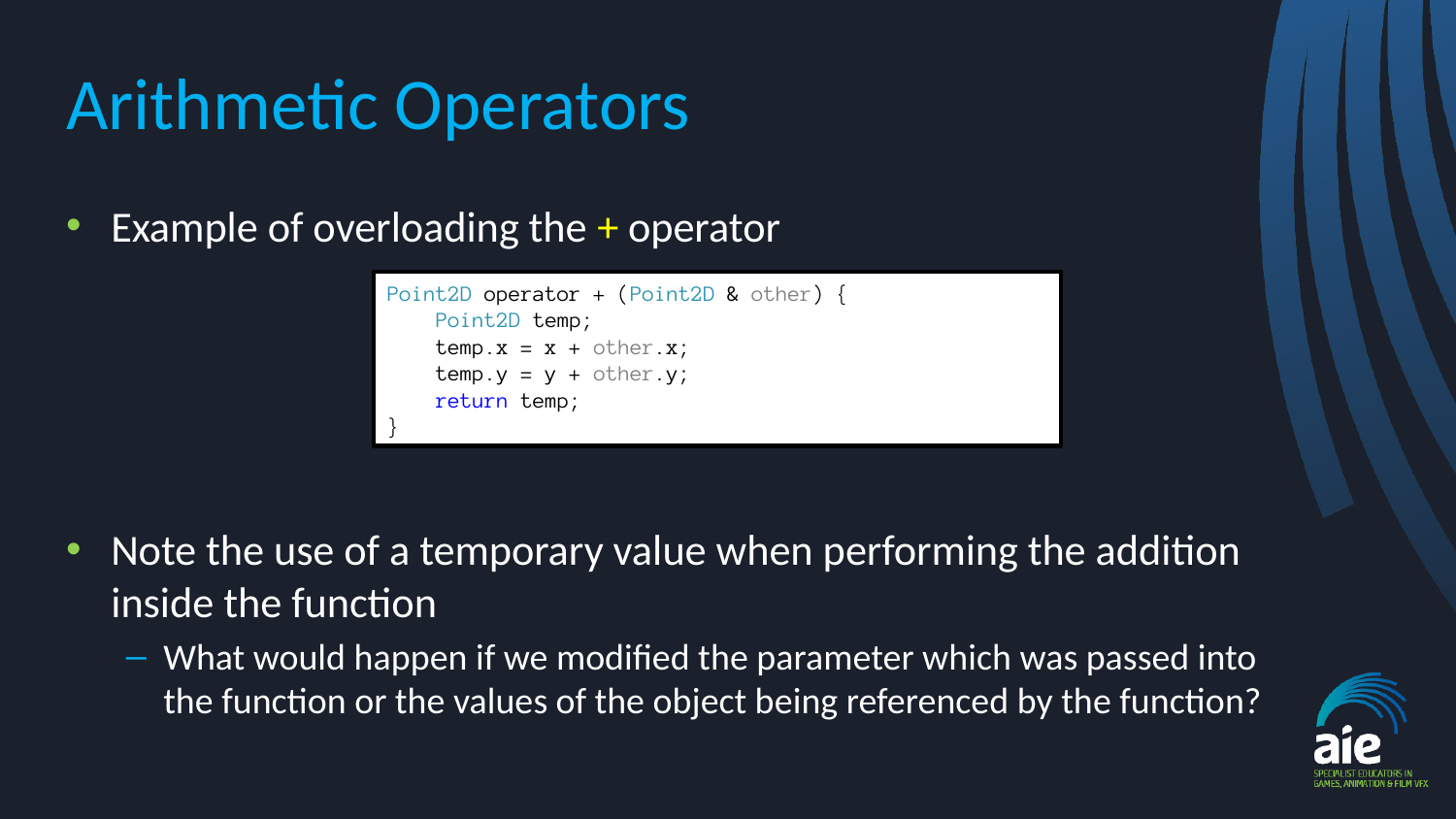

# Arithmetic Operators
Example of overloading the + operator

Note the use of a temporary value when performing the addition inside the function
What would happen if we modified the parameter which was passed into the function or the values of the object being referenced by the function?
Point2D operator + (Point2D & other) {
    Point2D temp;
    temp.x = x + other.x;
    temp.y = y + other.y;
    return temp;
}